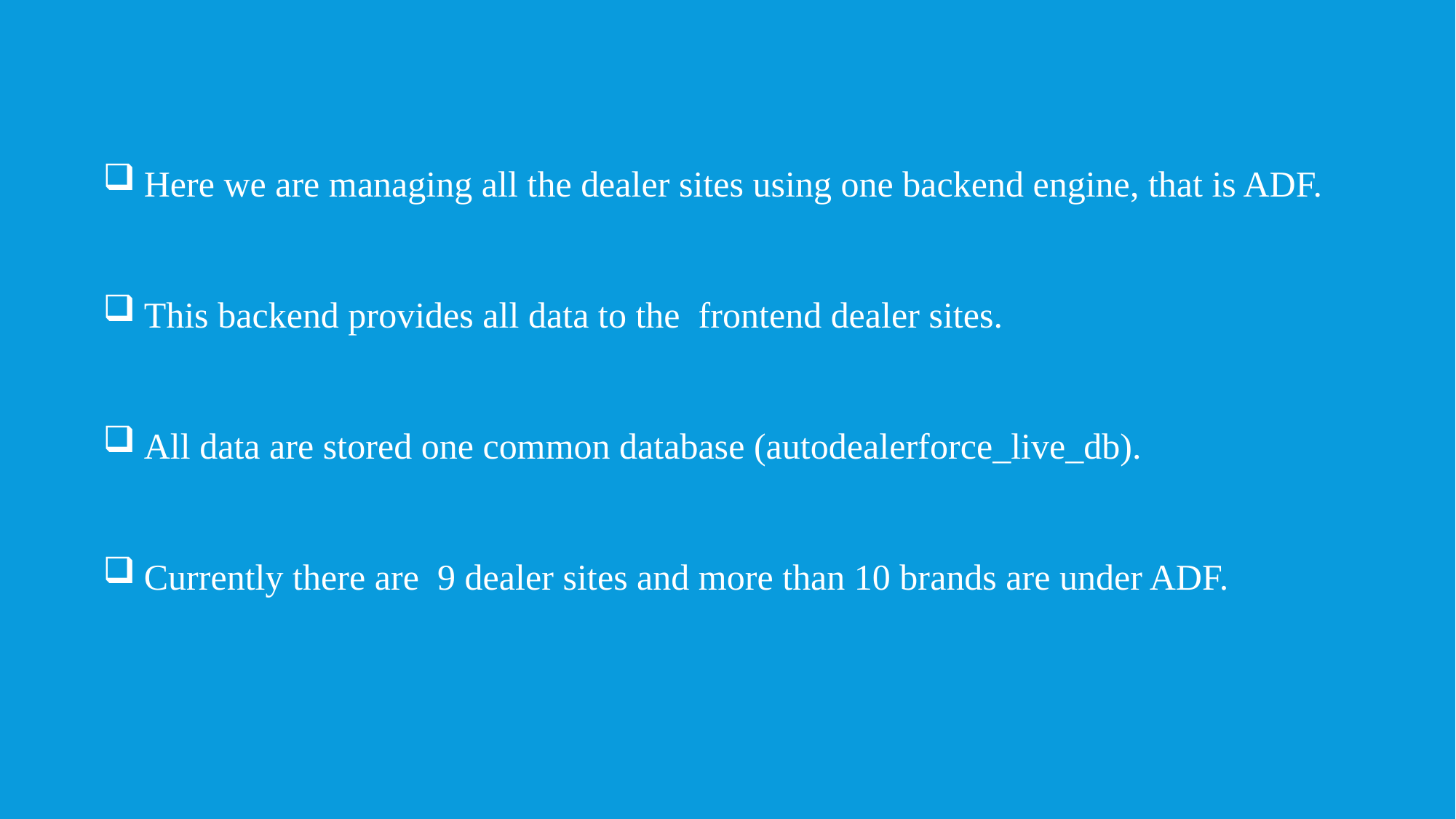

Here we are managing all the dealer sites using one backend engine, that is ADF.

This backend provides all data to the  frontend dealer sites.

All data are stored one common database (autodealerforce_live_db).

Currently there are  9 dealer sites and more than 10 brands are under ADF.